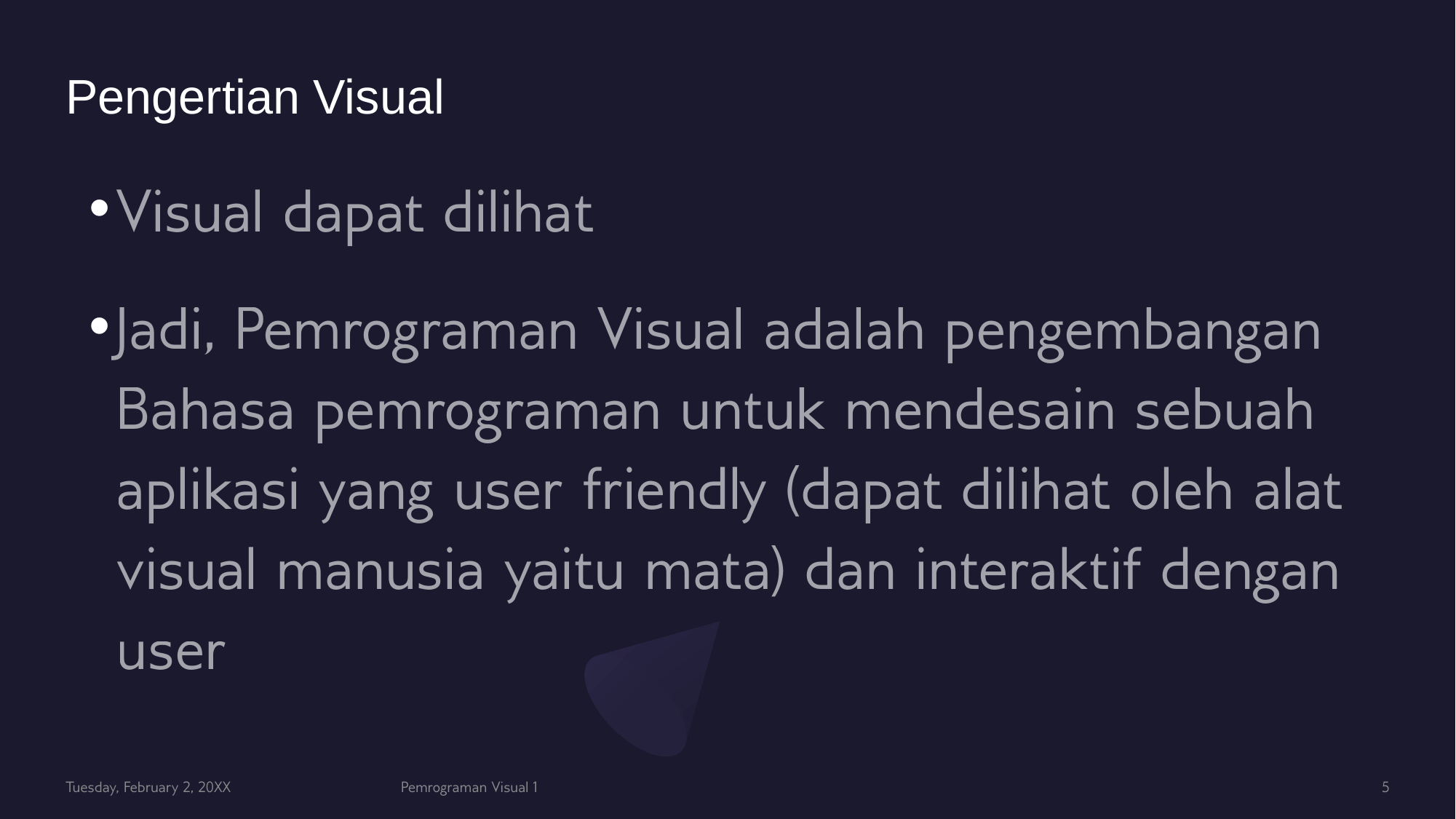

# Pengertian Visual
Visual dapat dilihat
Jadi, Pemrograman Visual adalah pengembangan Bahasa pemrograman untuk mendesain sebuah aplikasi yang user friendly (dapat dilihat oleh alat visual manusia yaitu mata) dan interaktif dengan user
Tuesday, February 2, 20XX
Pemrograman Visual 1
5